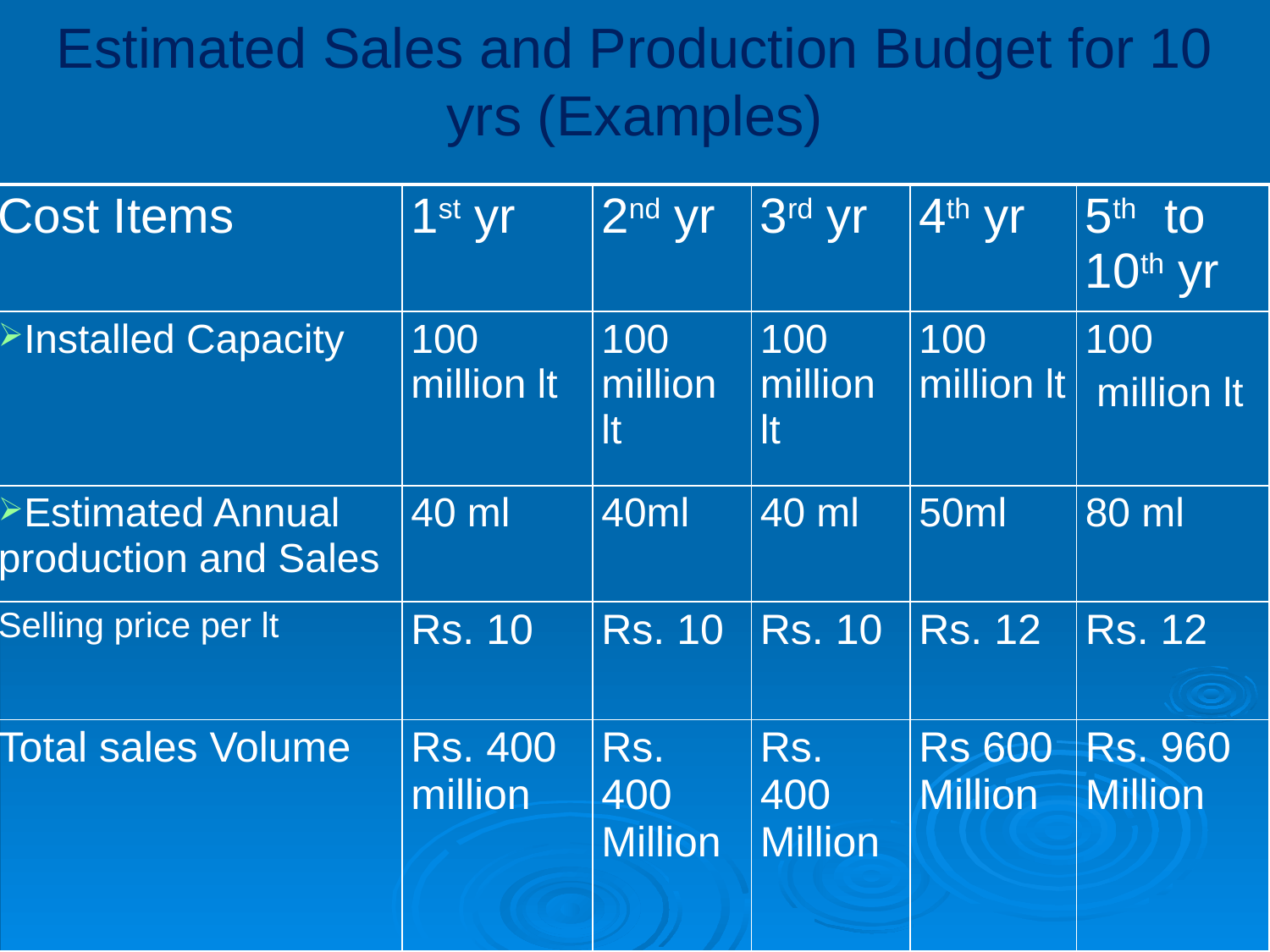

# Estimated Sales and Production Budget for 10 yrs (Examples)
| Cost Items | 1st yr | 2nd yr | 3rd yr | 4th yr | 5th to 10th yr |
| --- | --- | --- | --- | --- | --- |
| Installed Capacity | 100 million lt | 100 million lt | 100 million lt | 100 million lt | 100 million lt |
| Estimated Annual production and Sales | 40 ml | 40ml | 40 ml | 50ml | 80 ml |
| Selling price per lt | Rs. 10 | Rs. 10 | Rs. 10 | Rs. 12 | Rs. 12 |
| Total sales Volume | Rs. 400 million | Rs. 400 Million | Rs. 400 Million | Rs 600 Million | Rs. 960 Million |